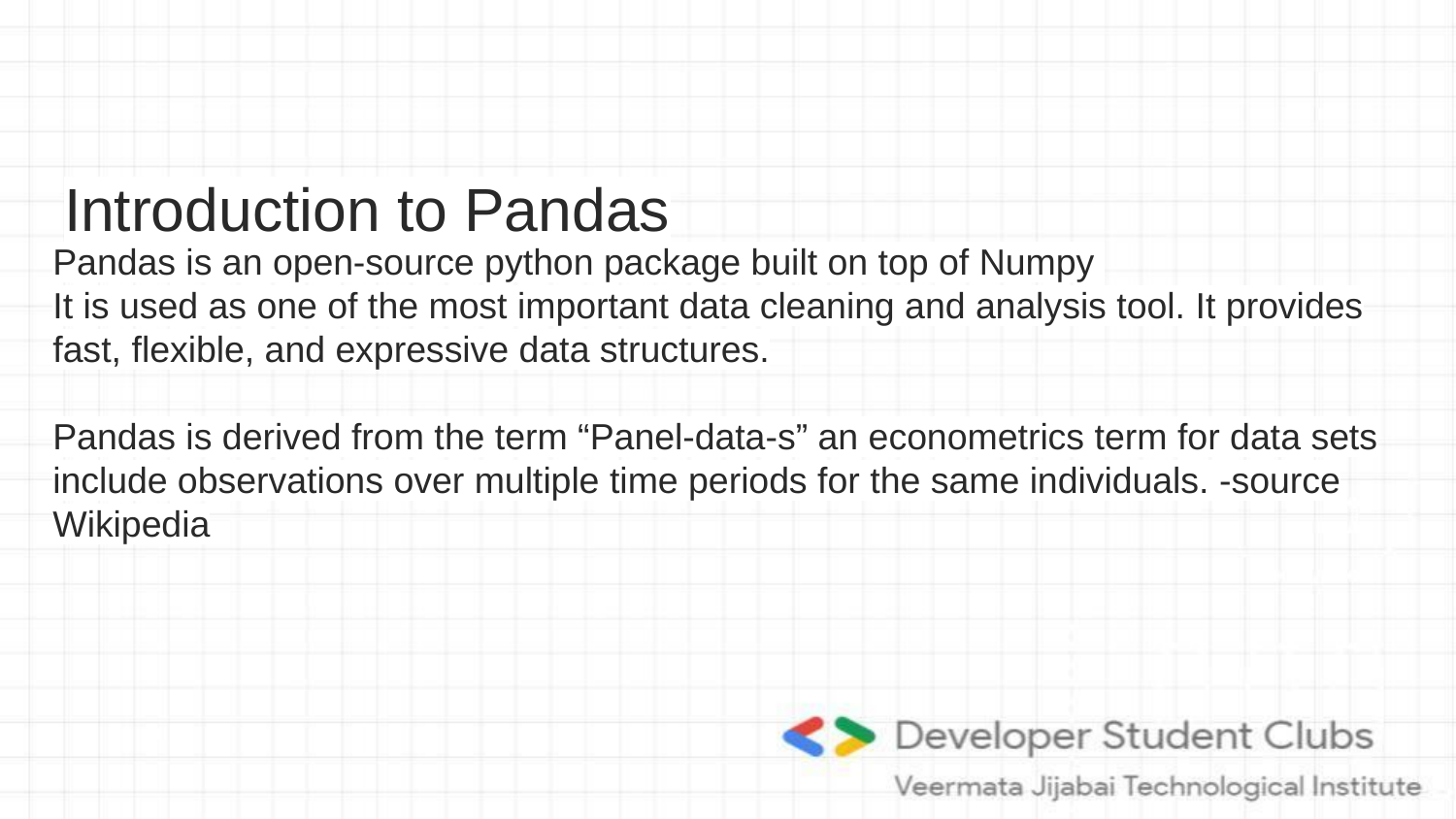

# Introduction to Pandas

Pandas is an open-source python package built on top of Numpy
It is used as one of the most important data cleaning and analysis tool. It provides fast, flexible, and expressive data structures.

Pandas is derived from the term “Panel-data-s” an econometrics term for data sets include observations over multiple time periods for the same individuals. -source Wikipedia